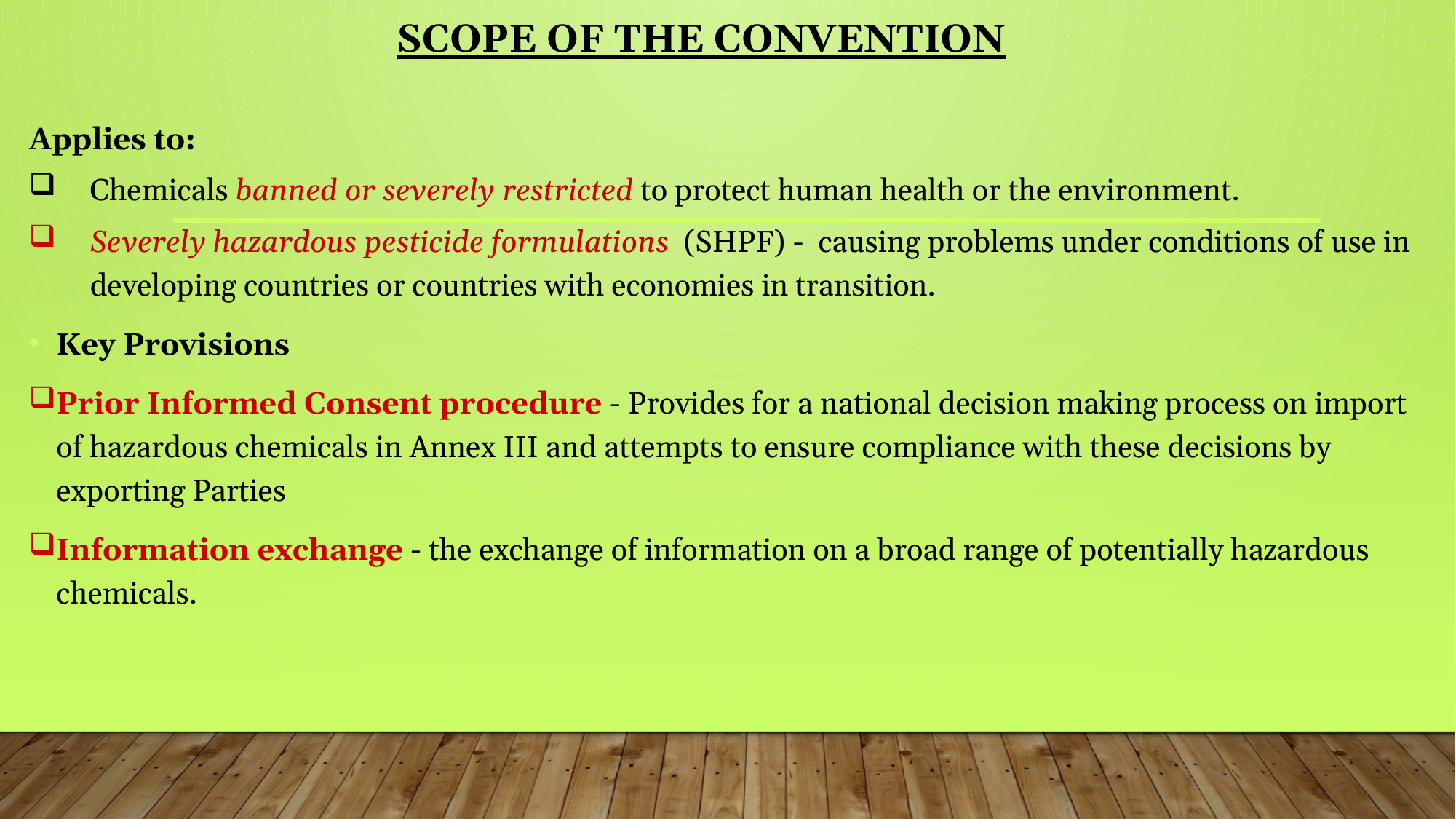

# Scope of the Convention
Applies to:
Chemicals banned or severely restricted to protect human health or the environment.
Severely hazardous pesticide formulations  (SHPF) -  causing problems under conditions of use in developing countries or countries with economies in transition.
Key Provisions
Prior Informed Consent procedure - Provides for a national decision making process on import of hazardous chemicals in Annex III and attempts to ensure compliance with these decisions by exporting Parties
Information exchange - the exchange of information on a broad range of potentially hazardous chemicals.